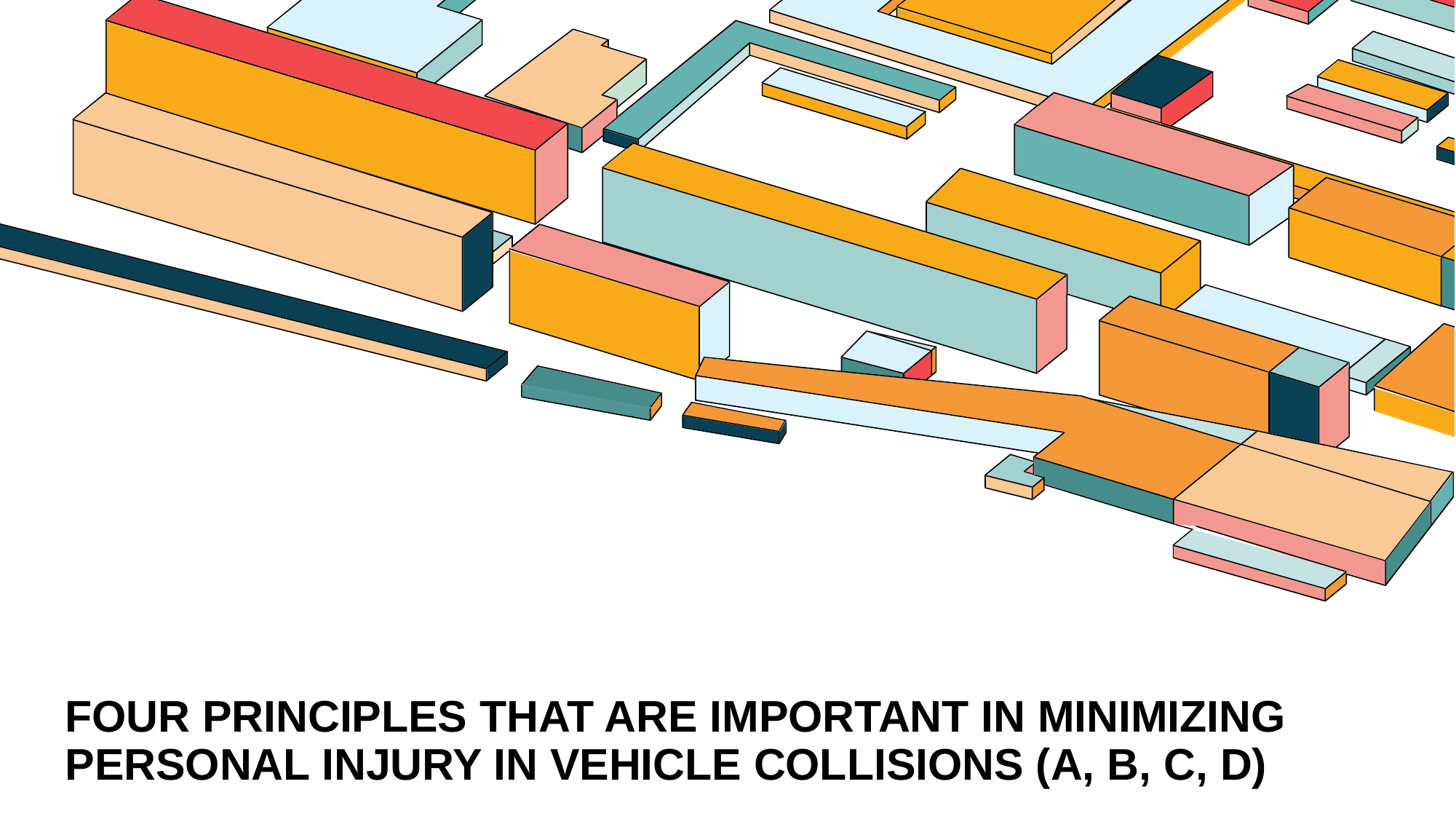

# Four principles that are important in minimizing personal injury in vehicle collisions (a, b, c, d)